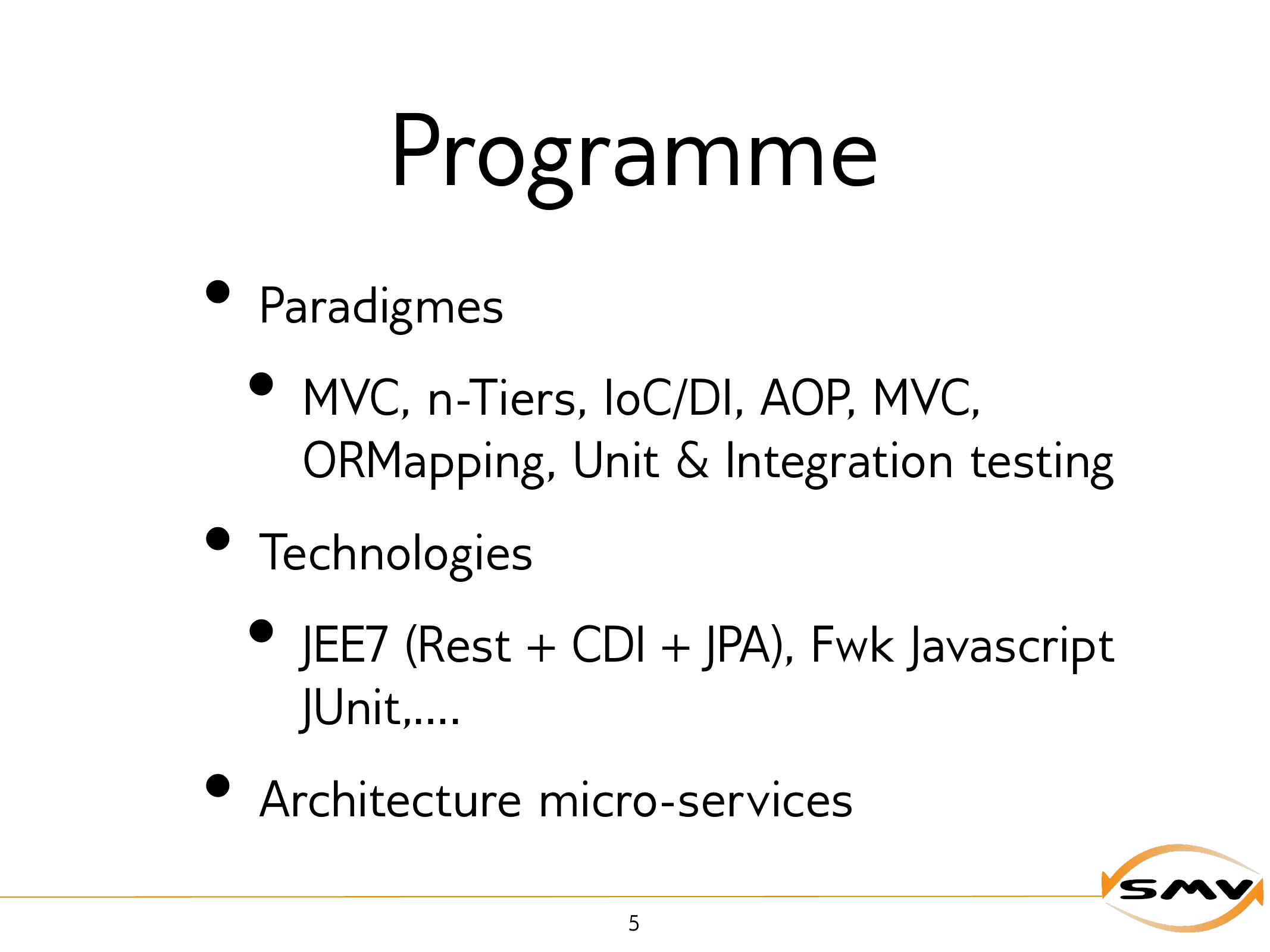

# Programme
Paradigmes
MVC, n-Tiers, IoC/DI, AOP, MVC, ORMapping, Unit & Integration testing
Technologies
JEE7 (Rest + CDI + JPA), Fwk Javascript JUnit,….
Architecture micro-services
5